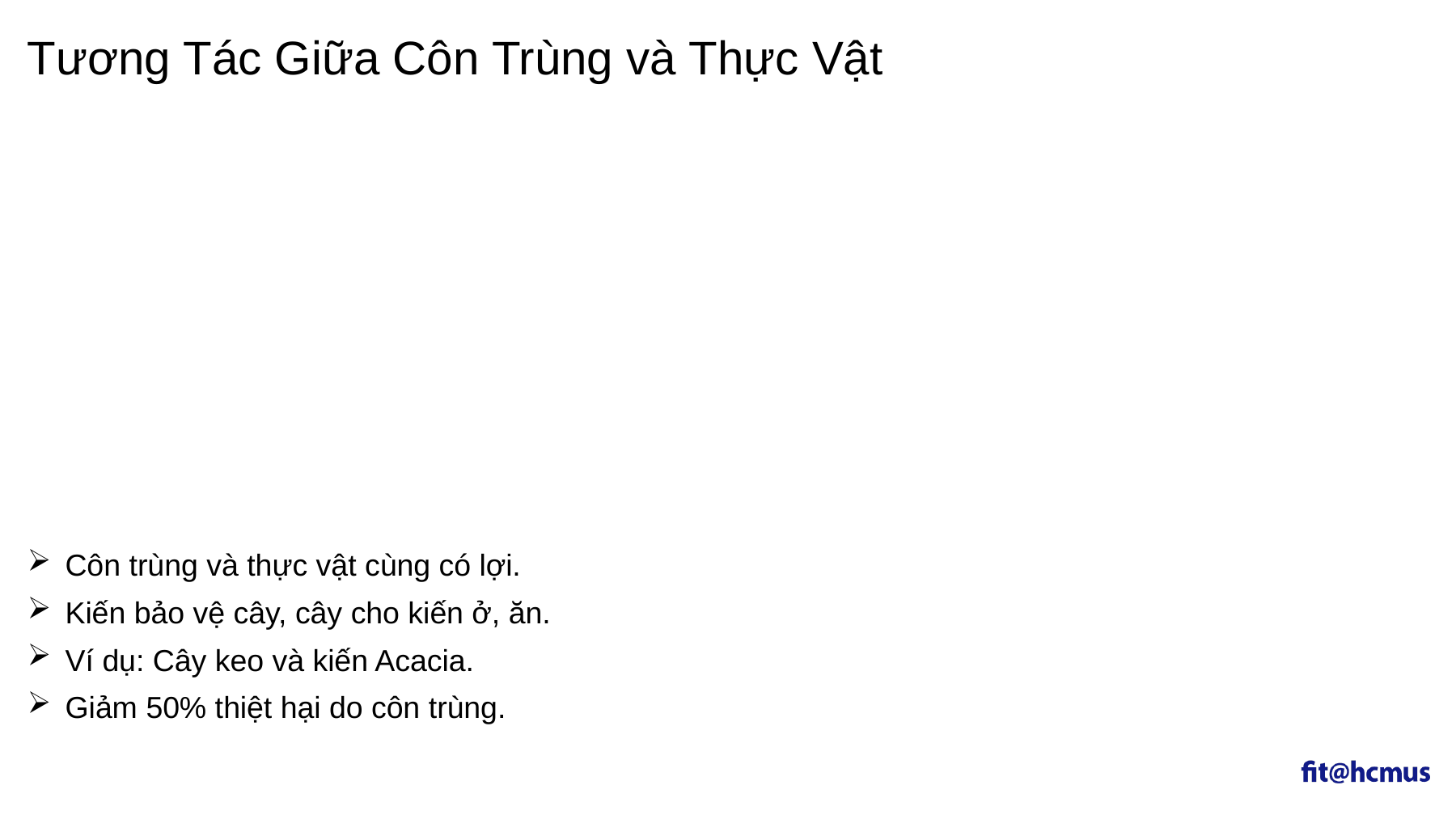

Tương Tác Giữa Côn Trùng và Thực Vật

Côn trùng và thực vật cùng có lợi.
Kiến bảo vệ cây, cây cho kiến ở, ăn.
Ví dụ: Cây keo và kiến Acacia.
Giảm 50% thiệt hại do côn trùng.